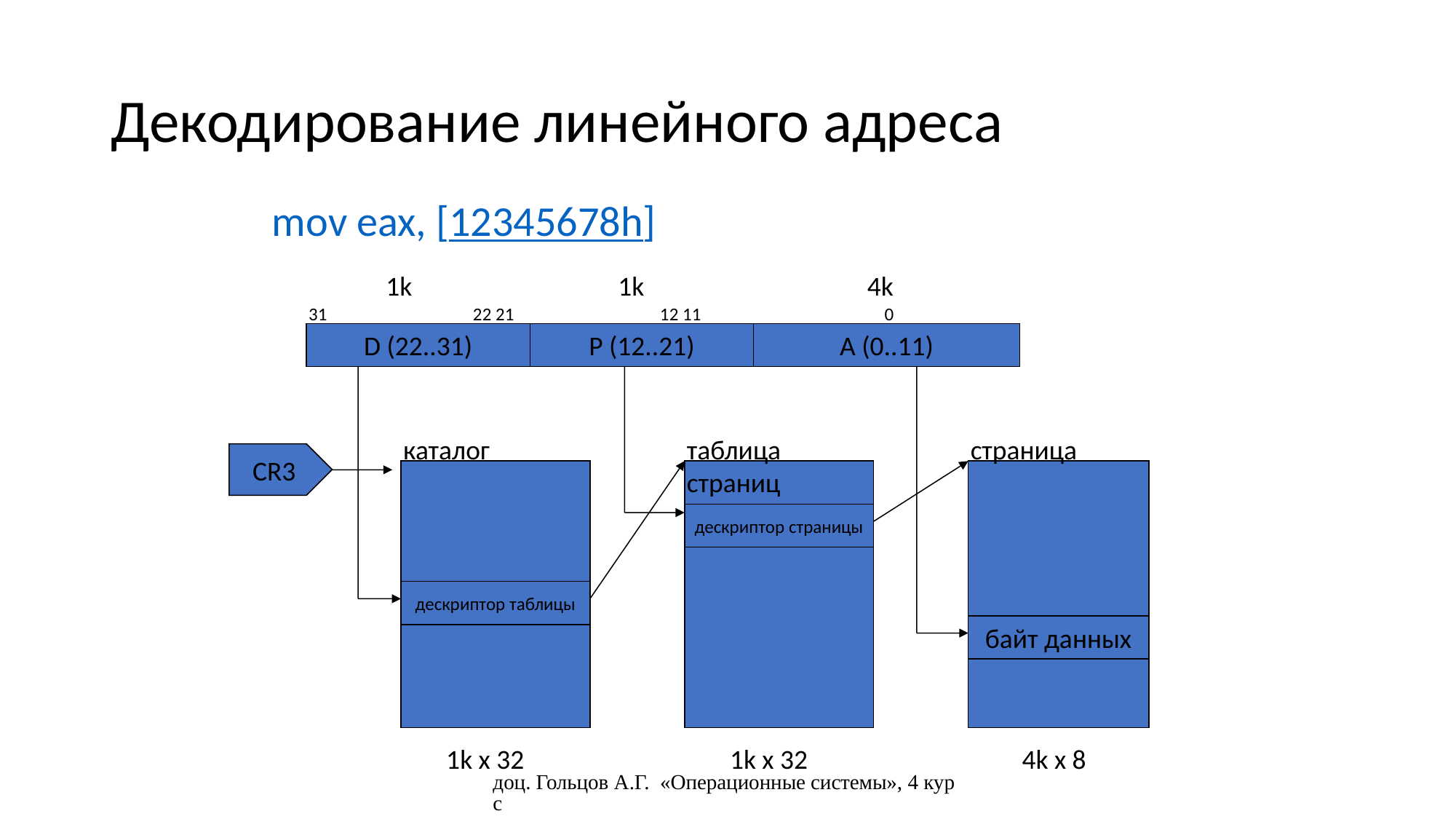

# Декодирование линейного адреса
mov eax, [12345678h]
1k
1k
4k
31                                   22 21                                   12 11                                            0
D (22..31)
P (12..21)
A (0..11)

каталог
страница
таблица страниц
CR3

дескриптор страницы

дескриптор таблицы

байт данных

1k x 32
1k x 32
4k x 8
доц. Гольцов А.Г.  «Операционные системы», 4 курс